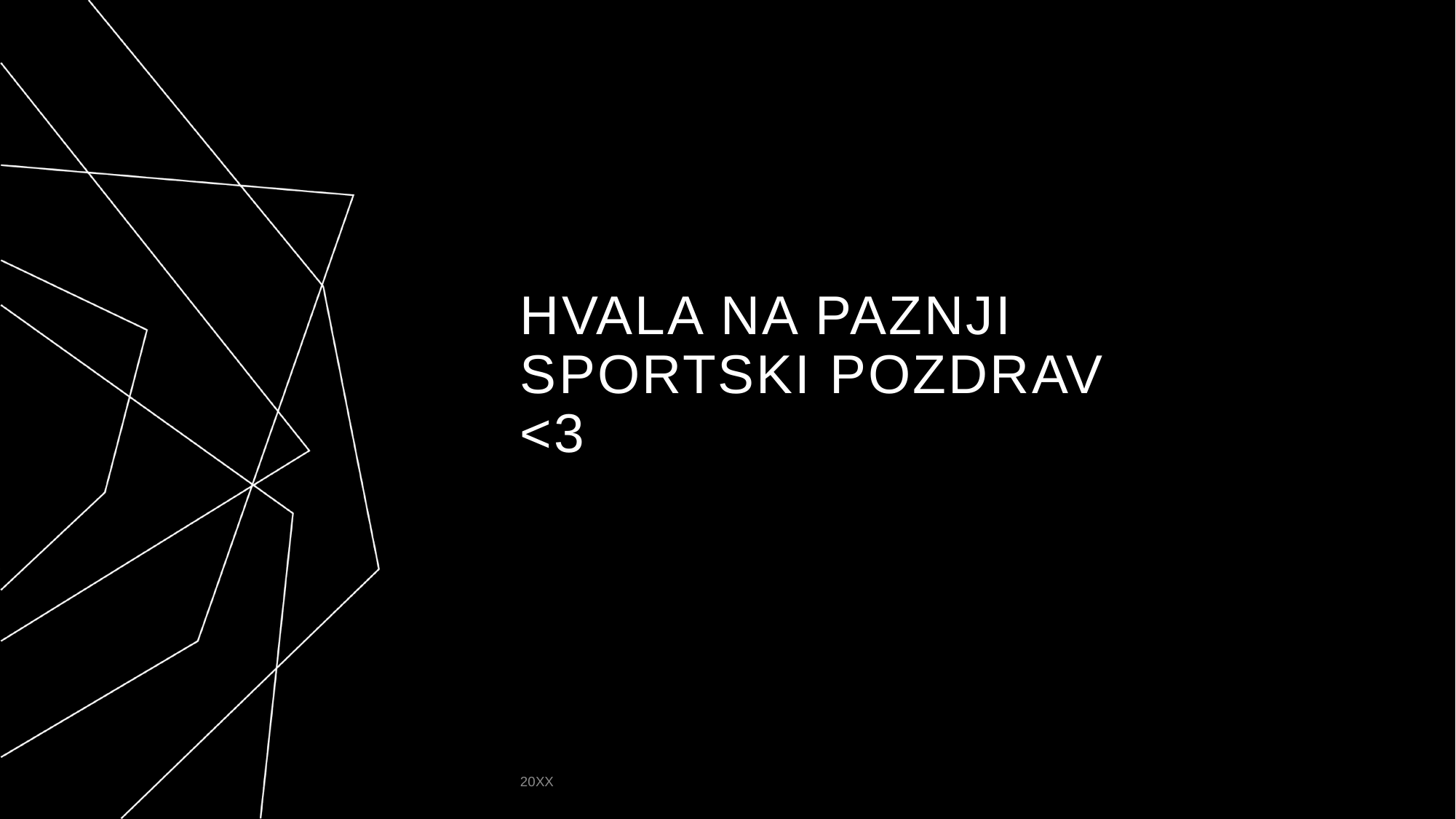

# Hvala na paznji Sportski pozdrav <3
20XX